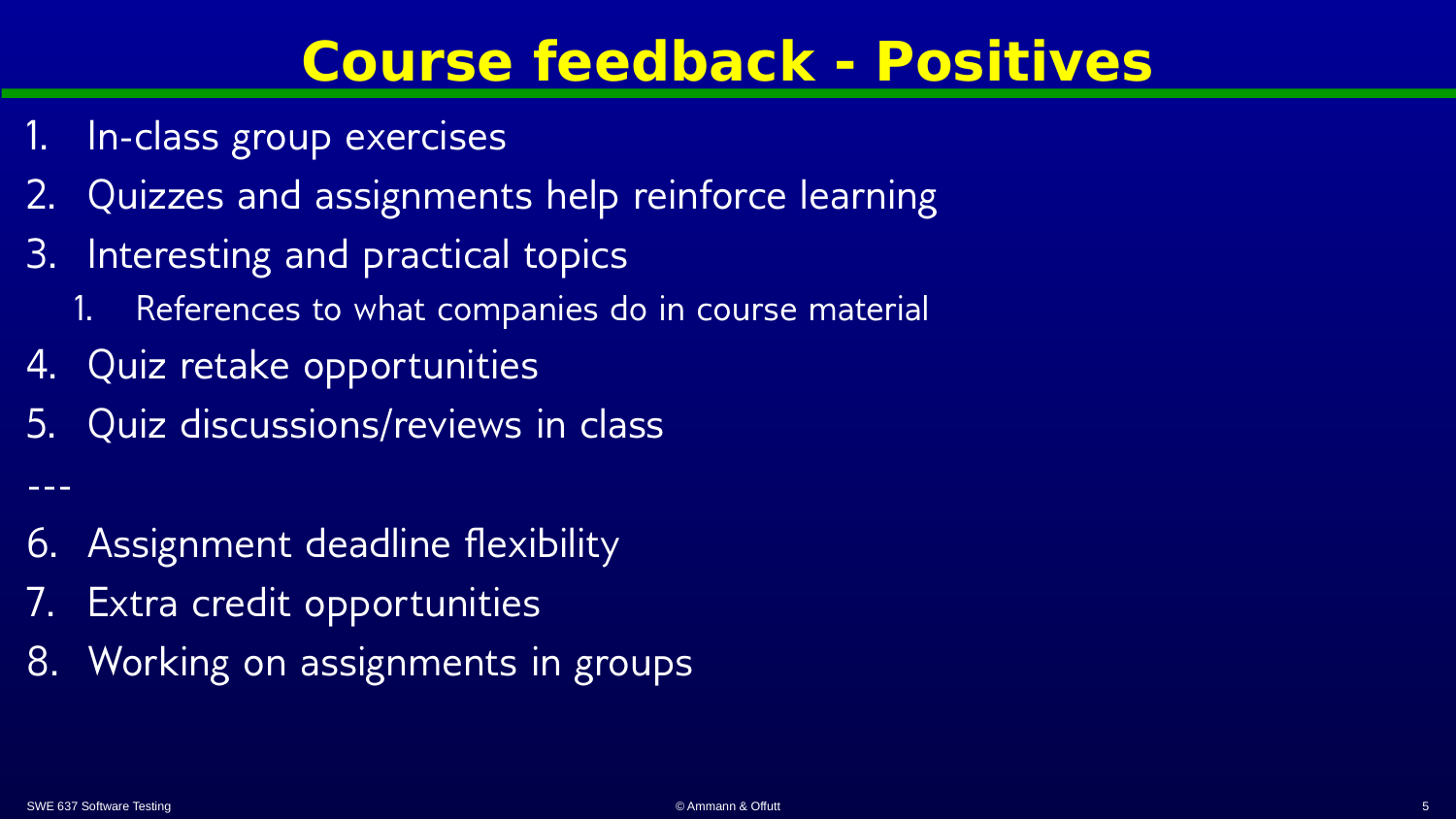

# Course feedback - Positives
In-class group exercises
Quizzes and assignments help reinforce learning
Interesting and practical topics
References to what companies do in course material
Quiz retake opportunities
Quiz discussions/reviews in class
---
Assignment deadline flexibility
Extra credit opportunities
Working on assignments in groups
SWE 637 Software Testing
© Ammann & Offutt
5